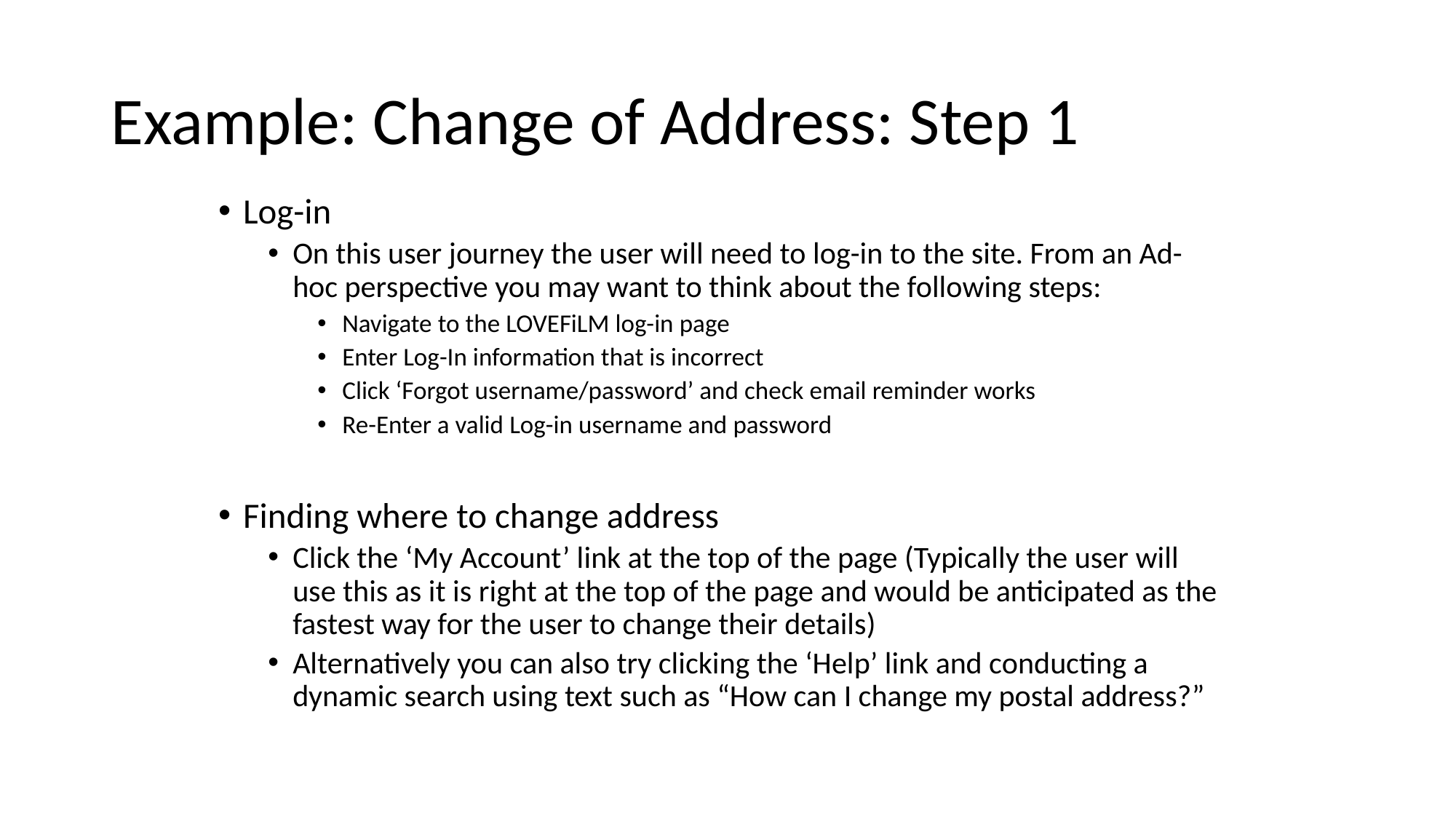

# Example: Change of Address: Step 1
Log-in
On this user journey the user will need to log-in to the site. From an Ad-hoc perspective you may want to think about the following steps:
Navigate to the LOVEFiLM log-in page
Enter Log-In information that is incorrect
Click ‘Forgot username/password’ and check email reminder works
Re-Enter a valid Log-in username and password

Finding where to change address
Click the ‘My Account’ link at the top of the page (Typically the user will use this as it is right at the top of the page and would be anticipated as the fastest way for the user to change their details)
Alternatively you can also try clicking the ‘Help’ link and conducting a dynamic search using text such as “How can I change my postal address?”